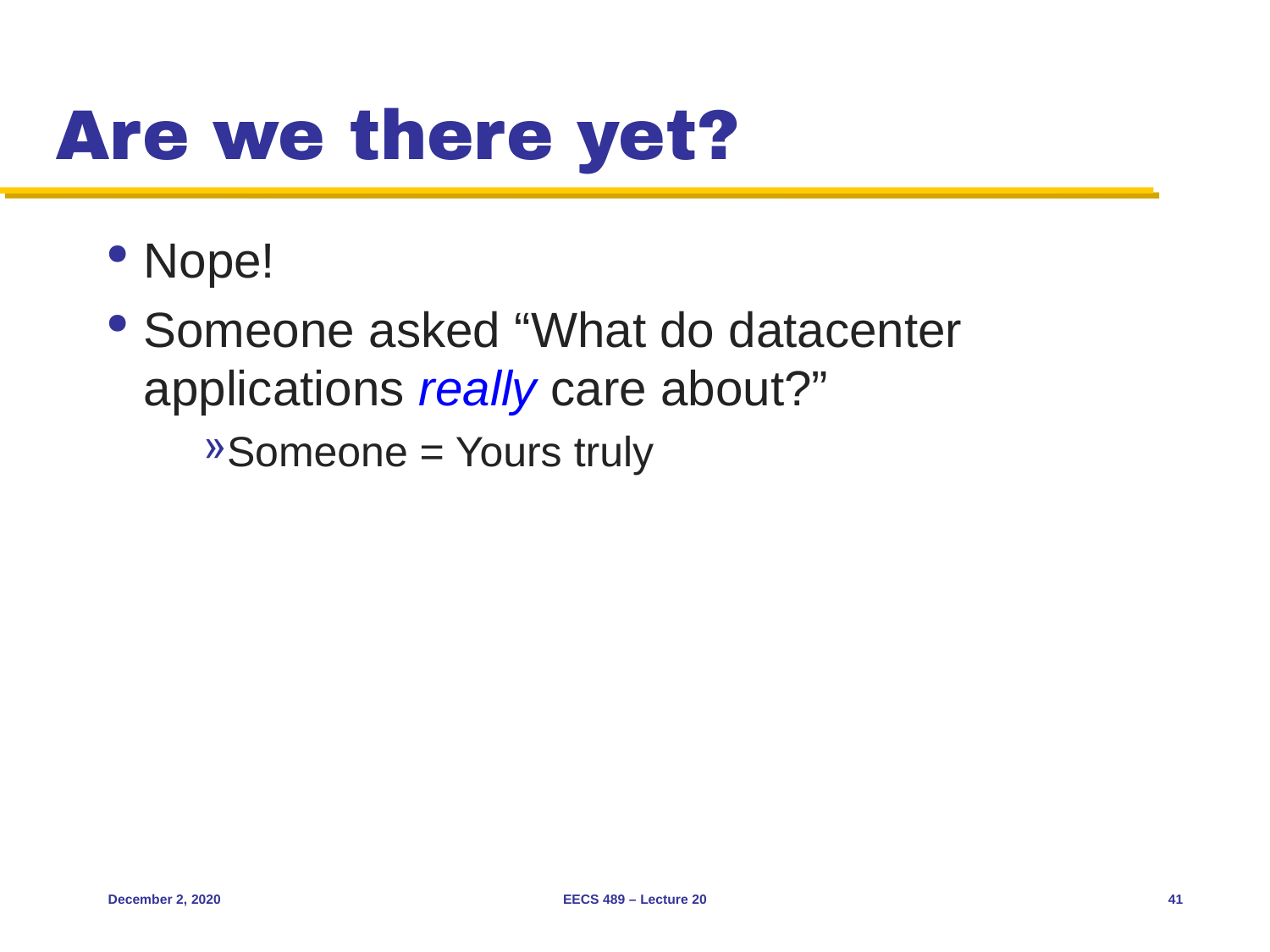

# Are we there yet?
Nope!
Someone asked “What do datacenter applications really care about?”
Someone = Yours truly
December 2, 2020
EECS 489 – Lecture 20
41